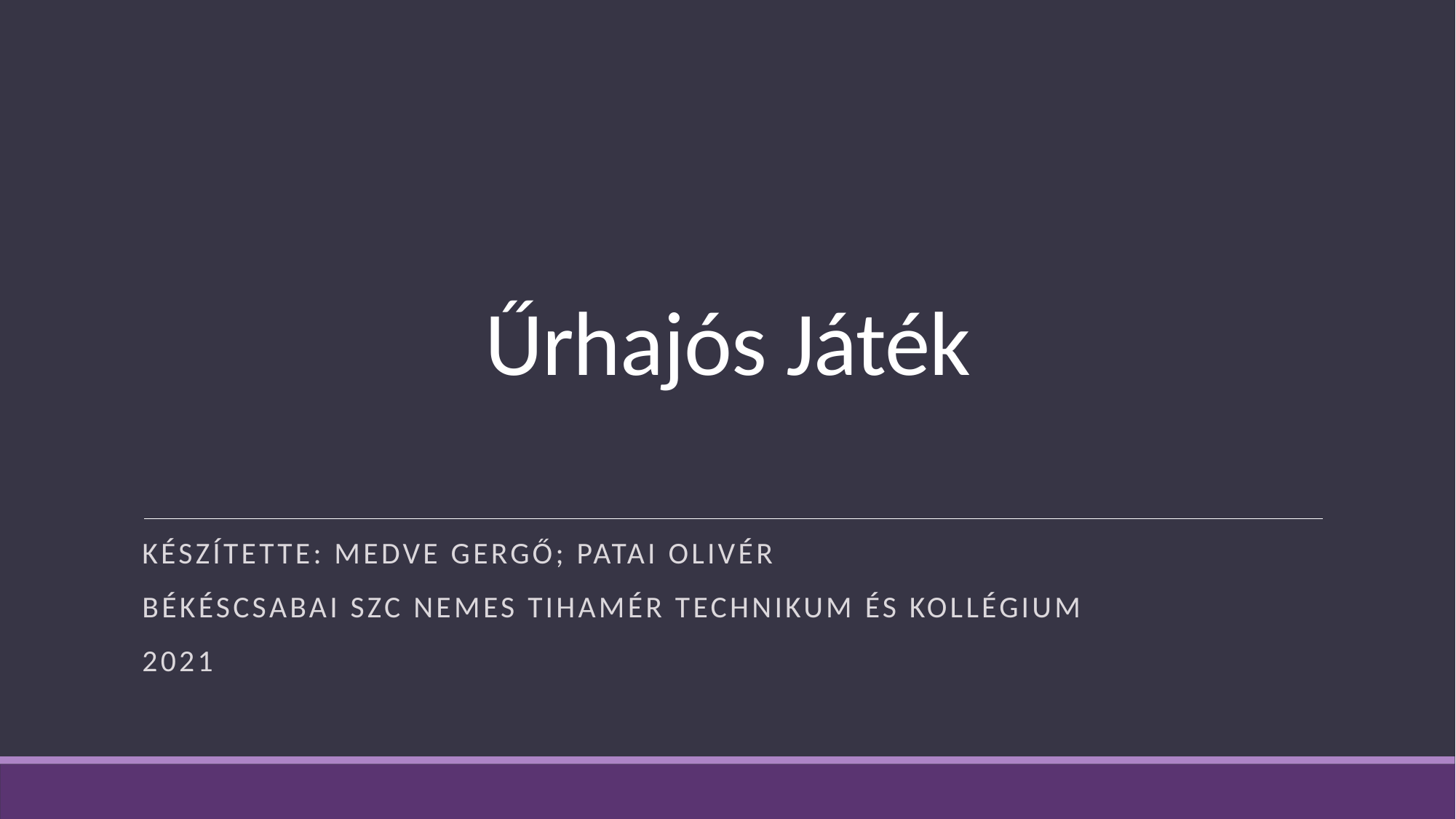

# Űrhajós Játék
Készítette: Medve gergő; patai Olivér
Békéscsabai szc nemes tihamér technikum és kollégium
2021